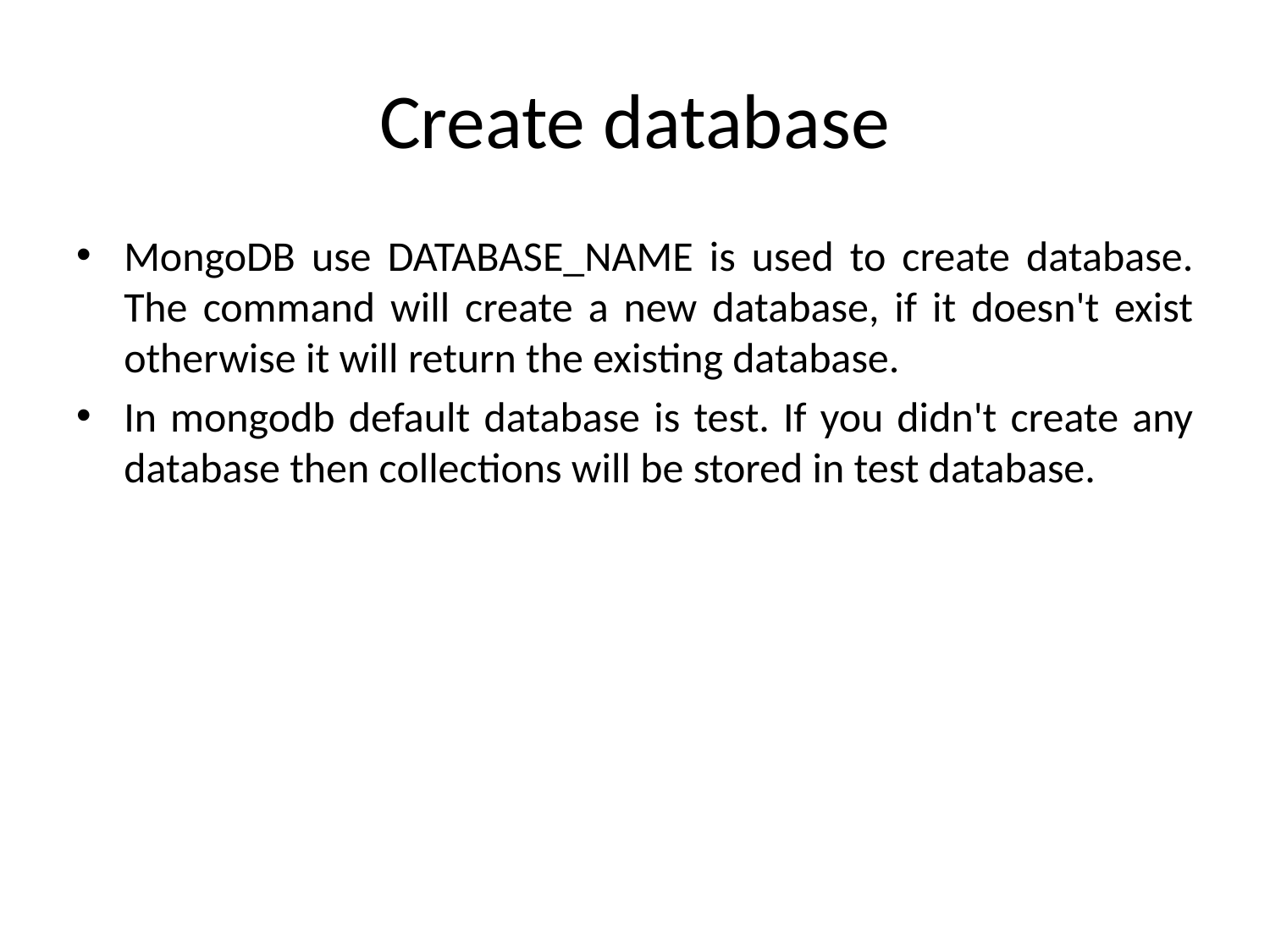

# Create database
MongoDB use DATABASE_NAME is used to create database. The command will create a new database, if it doesn't exist otherwise it will return the existing database.
In mongodb default database is test. If you didn't create any database then collections will be stored in test database.